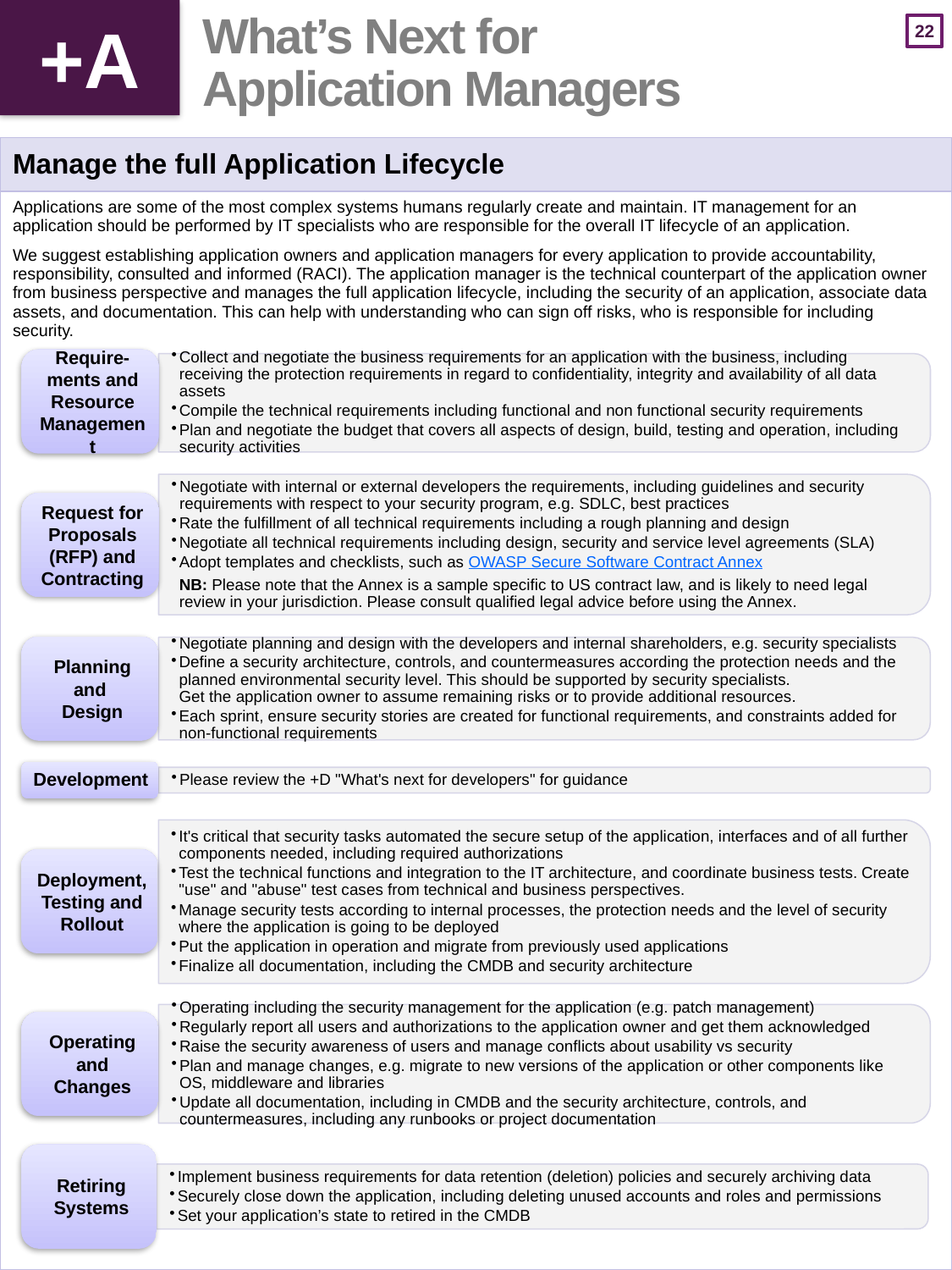

+A
# What’s Next for Application Managers
| Manage the full Application Lifecycle |
| --- |
| Applications are some of the most complex systems humans regularly create and maintain. IT management for an application should be performed by IT specialists who are responsible for the overall IT lifecycle of an application.  We suggest establishing application owners and application managers for every application to provide accountability, responsibility, consulted and informed (RACI). The application manager is the technical counterpart of the application owner from business perspective and manages the full application lifecycle, including the security of an application, associate data assets, and documentation. This can help with understanding who can sign off risks, who is responsible for including security. |
Collect and negotiate the business requirements for an application with the business, including receiving the protection requirements in regard to confidentiality, integrity and availability of all data assets
Compile the technical requirements including functional and non functional security requirements
Plan and negotiate the budget that covers all aspects of design, build, testing and operation, including security activities
Require-ments and Resource Management
Negotiate with internal or external developers the requirements, including guidelines and security requirements with respect to your security program, e.g. SDLC, best practices
Rate the fulfillment of all technical requirements including a rough planning and design
Negotiate all technical requirements including design, security and service level agreements (SLA)
Adopt templates and checklists, such as OWASP Secure Software Contract Annex
NB: Please note that the Annex is a sample specific to US contract law, and is likely to need legal review in your jurisdiction. Please consult qualified legal advice before using the Annex.
Request for Proposals (RFP) and Contracting
Negotiate planning and design with the developers and internal shareholders, e.g. security specialists
Define a security architecture, controls, and countermeasures according the protection needs and the planned environmental security level. This should be supported by security specialists.
Get the application owner to assume remaining risks or to provide additional resources.
Each sprint, ensure security stories are created for functional requirements, and constraints added for non-functional requirements
Planning and
Design
Please review the +D "What's next for developers" for guidance
Development
It's critical that security tasks automated the secure setup of the application, interfaces and of all further components needed, including required authorizations
Test the technical functions and integration to the IT architecture, and coordinate business tests. Create "use" and "abuse" test cases from technical and business perspectives.
Manage security tests according to internal processes, the protection needs and the level of security where the application is going to be deployed
Put the application in operation and migrate from previously used applications
Finalize all documentation, including the CMDB and security architecture
Deployment, Testing and Rollout
Operating including the security management for the application (e.g. patch management)
Regularly report all users and authorizations to the application owner and get them acknowledged
Raise the security awareness of users and manage conflicts about usability vs security
Plan and manage changes, e.g. migrate to new versions of the application or other components like OS, middleware and libraries
Update all documentation, including in CMDB and the security architecture, controls, and countermeasures, including any runbooks or project documentation
Operating and Changes
Implement business requirements for data retention (deletion) policies and securely archiving data
Securely close down the application, including deleting unused accounts and roles and permissions
Set your application’s state to retired in the CMDB
Retiring Systems